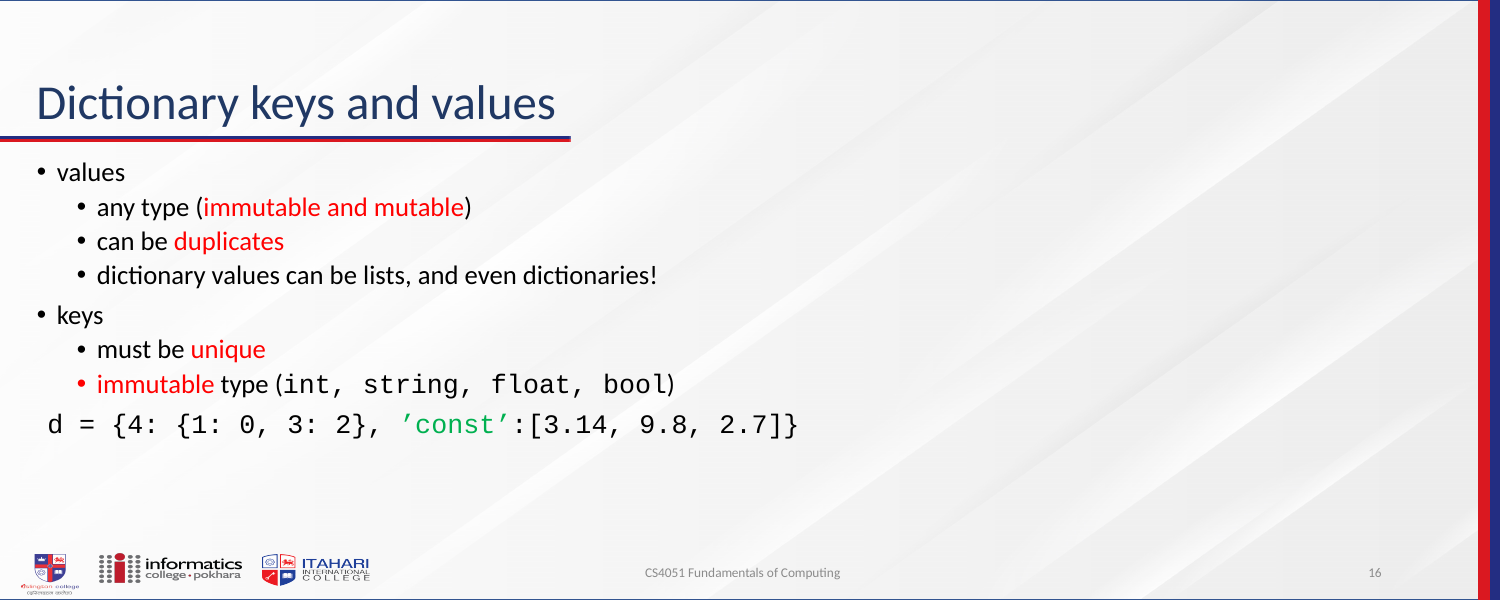

# Dictionary keys and values
values
any type (immutable and mutable)
can be duplicates
dictionary values can be lists, and even dictionaries!
keys
must be unique
immutable type (int, string, float, bool)
d = {4: {1: 0, 3: 2}, ’const’:[3.14, 9.8, 2.7]}
CS4051 Fundamentals of Computing
16